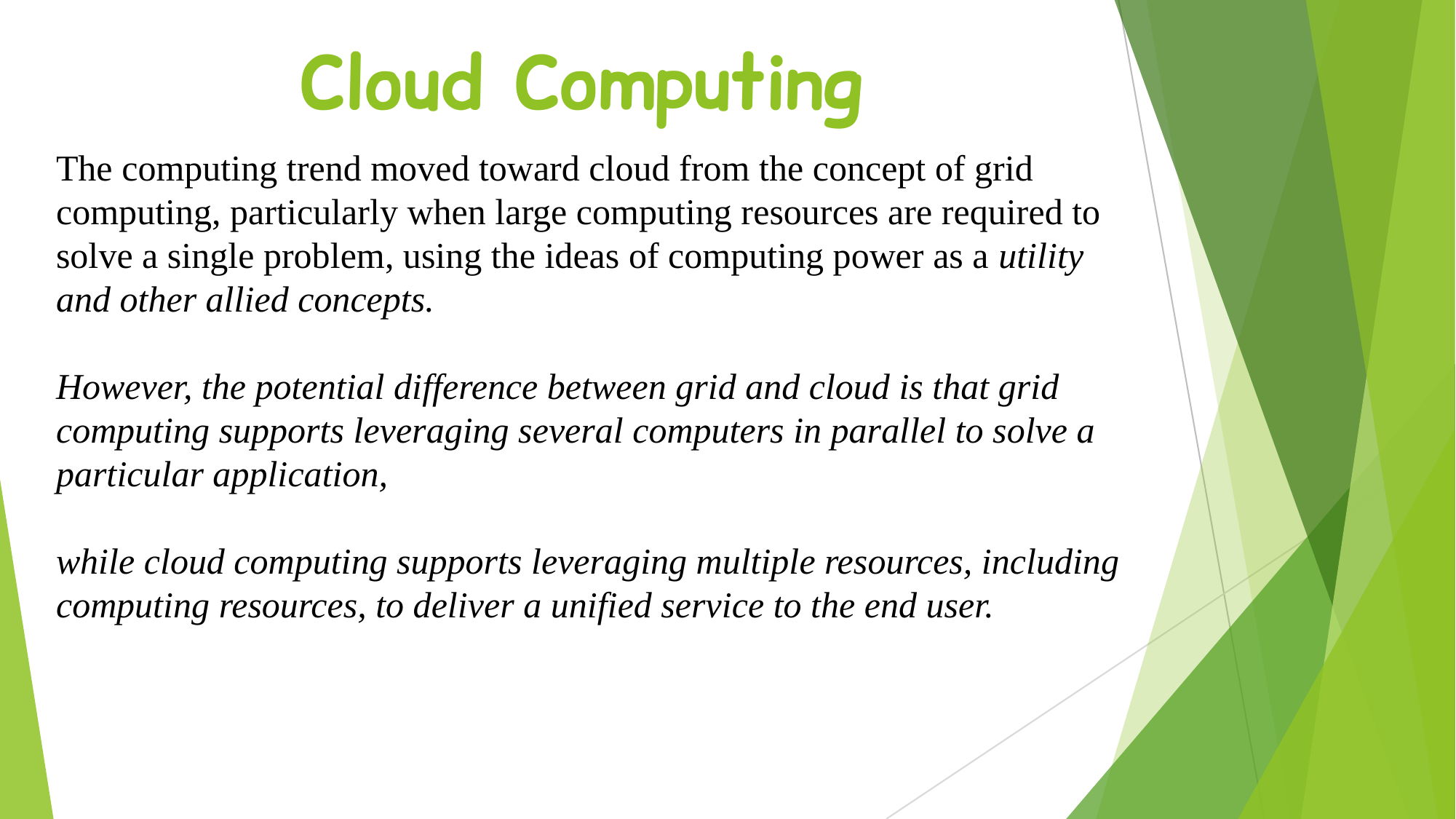

# Cloud Computing
The computing trend moved toward cloud from the concept of grid computing, particularly when large computing resources are required to solve a single problem, using the ideas of computing power as a utility and other allied concepts.

However, the potential difference between grid and cloud is that grid computing supports leveraging several computers in parallel to solve a particular application,

while cloud computing supports leveraging multiple resources, including computing resources, to deliver a unified service to the end user.